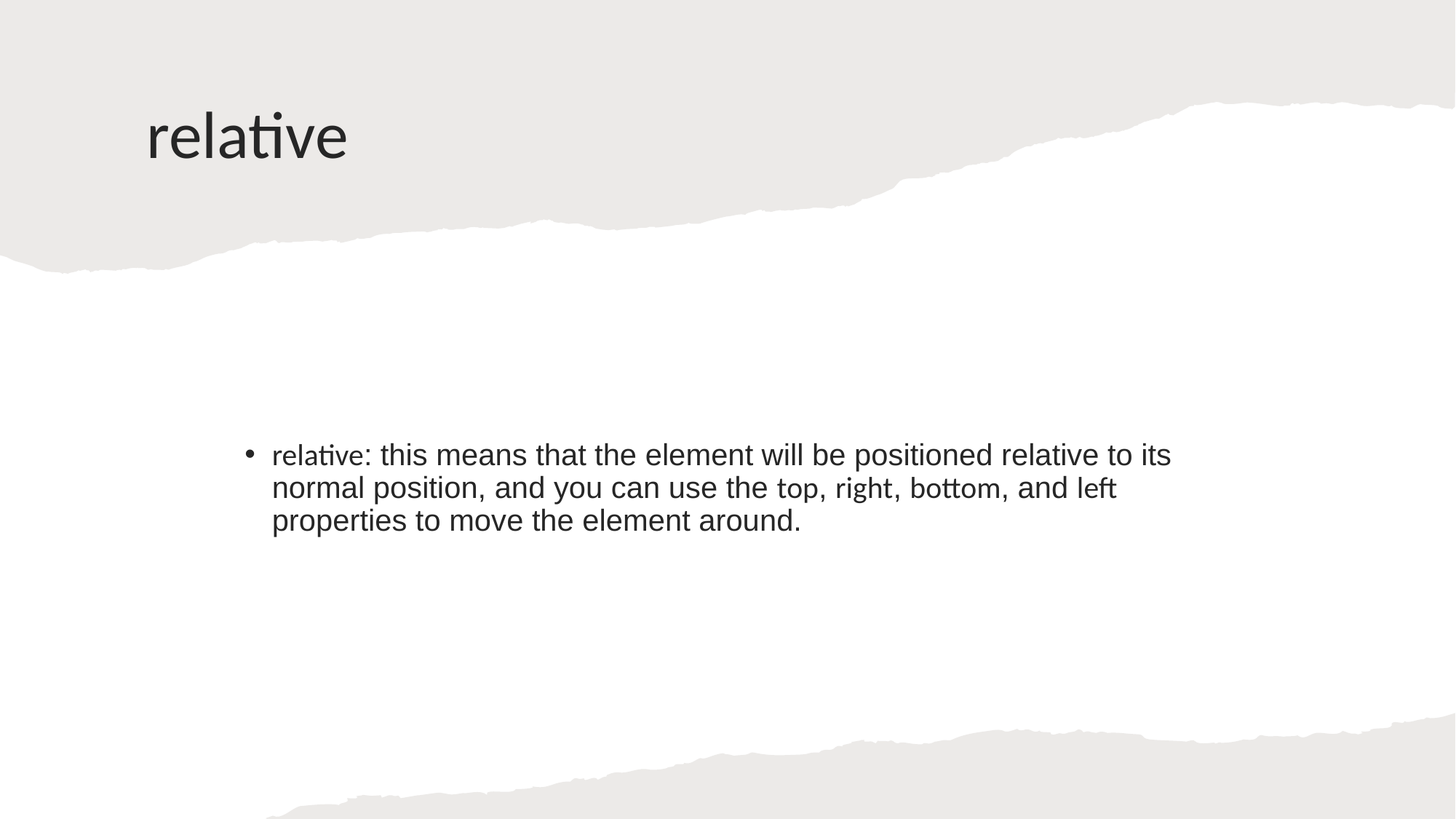

# relative
relative: this means that the element will be positioned relative to its normal position, and you can use the top, right, bottom, and left properties to move the element around.